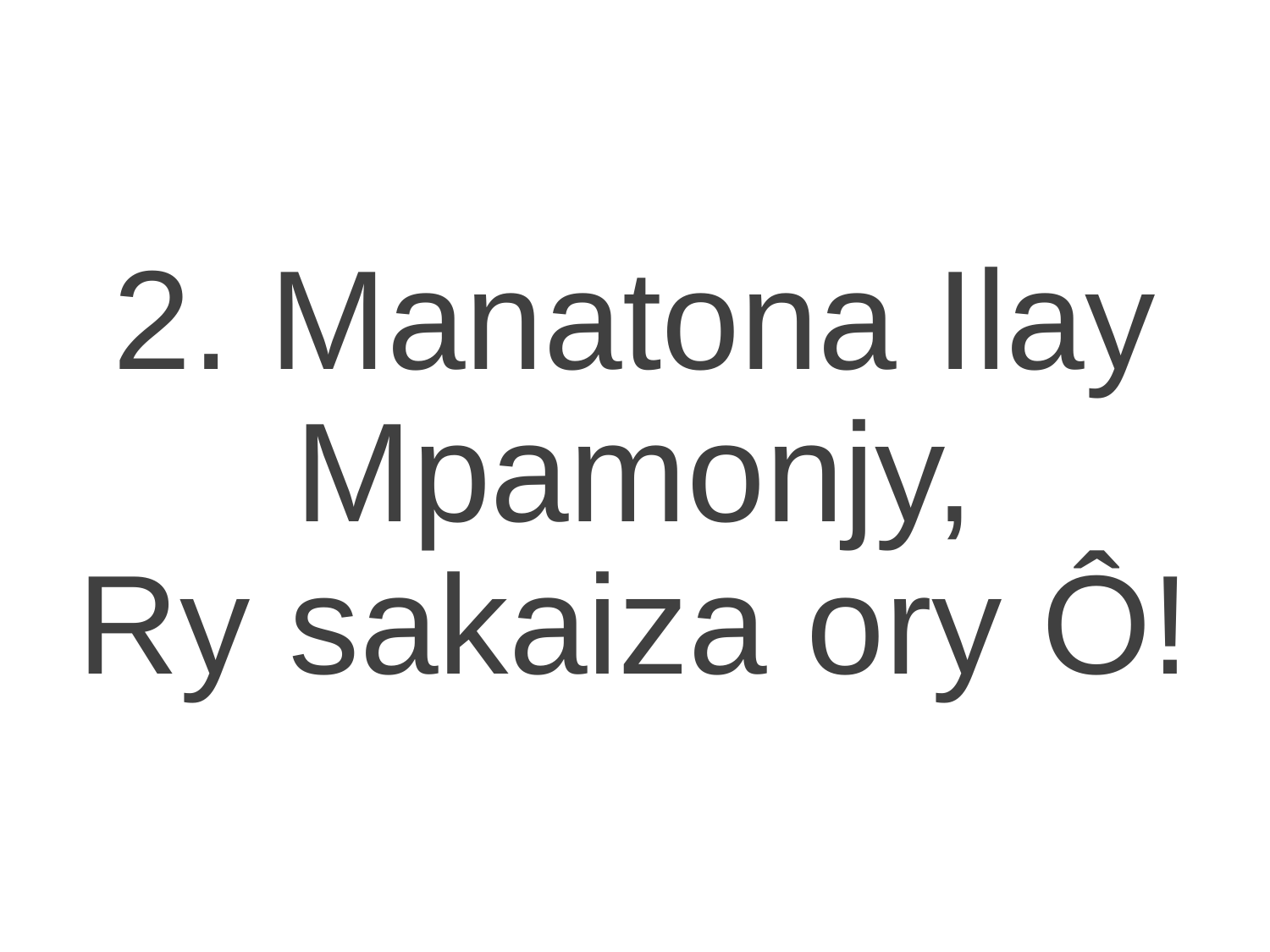

2. Manatona Ilay Mpamonjy,
Ry sakaiza ory Ô!